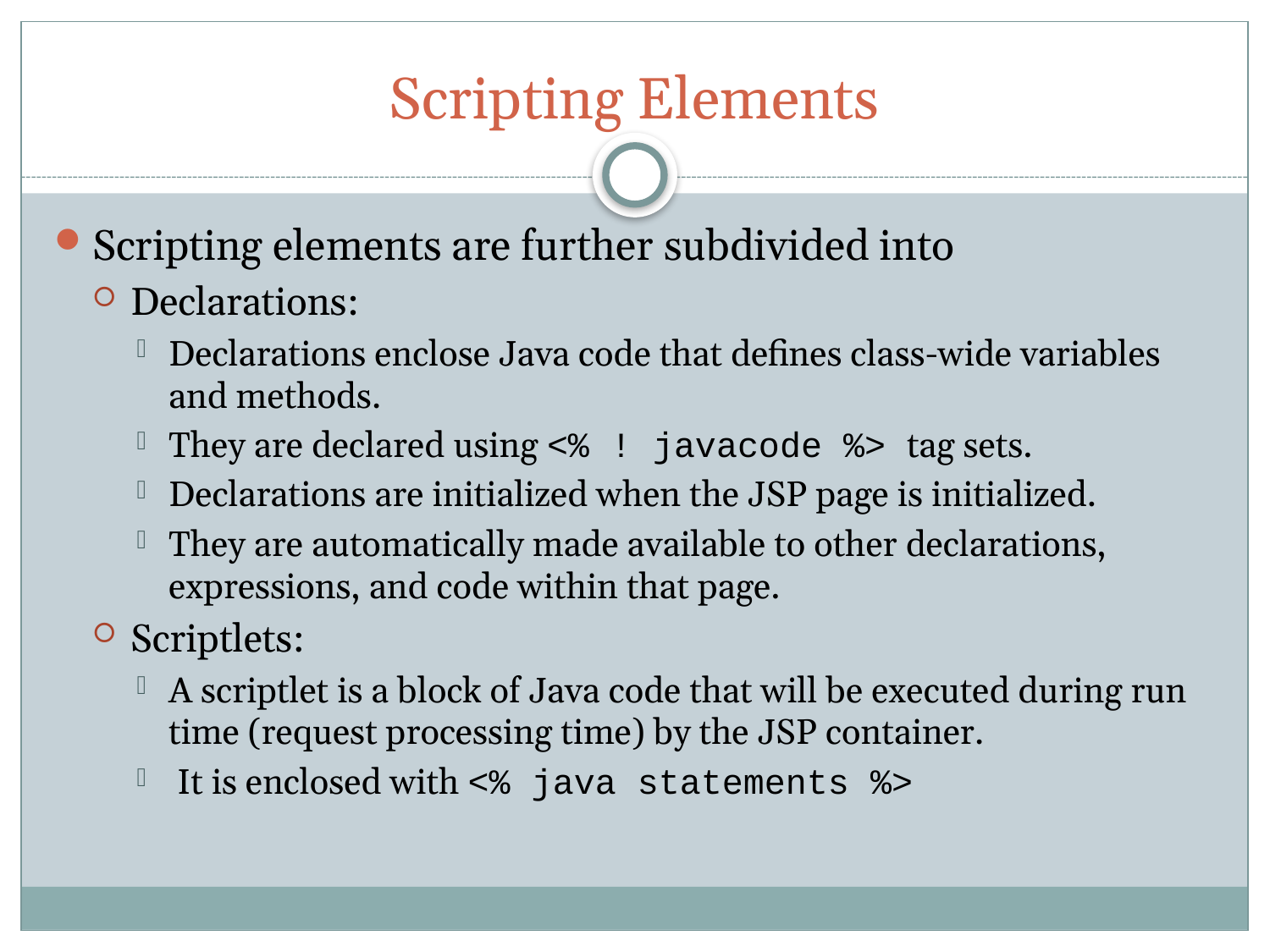

# Scripting Elements
Scripting elements are further subdivided into
Declarations:
Declarations enclose Java code that defines class-wide variables and methods.
They are declared using <% ! javacode %> tag sets.
Declarations are initialized when the JSP page is initialized.
They are automatically made available to other declarations, expressions, and code within that page.
Scriptlets:
A scriptlet is a block of Java code that will be executed during run time (request processing time) by the JSP container.
 It is enclosed with <% java statements %>